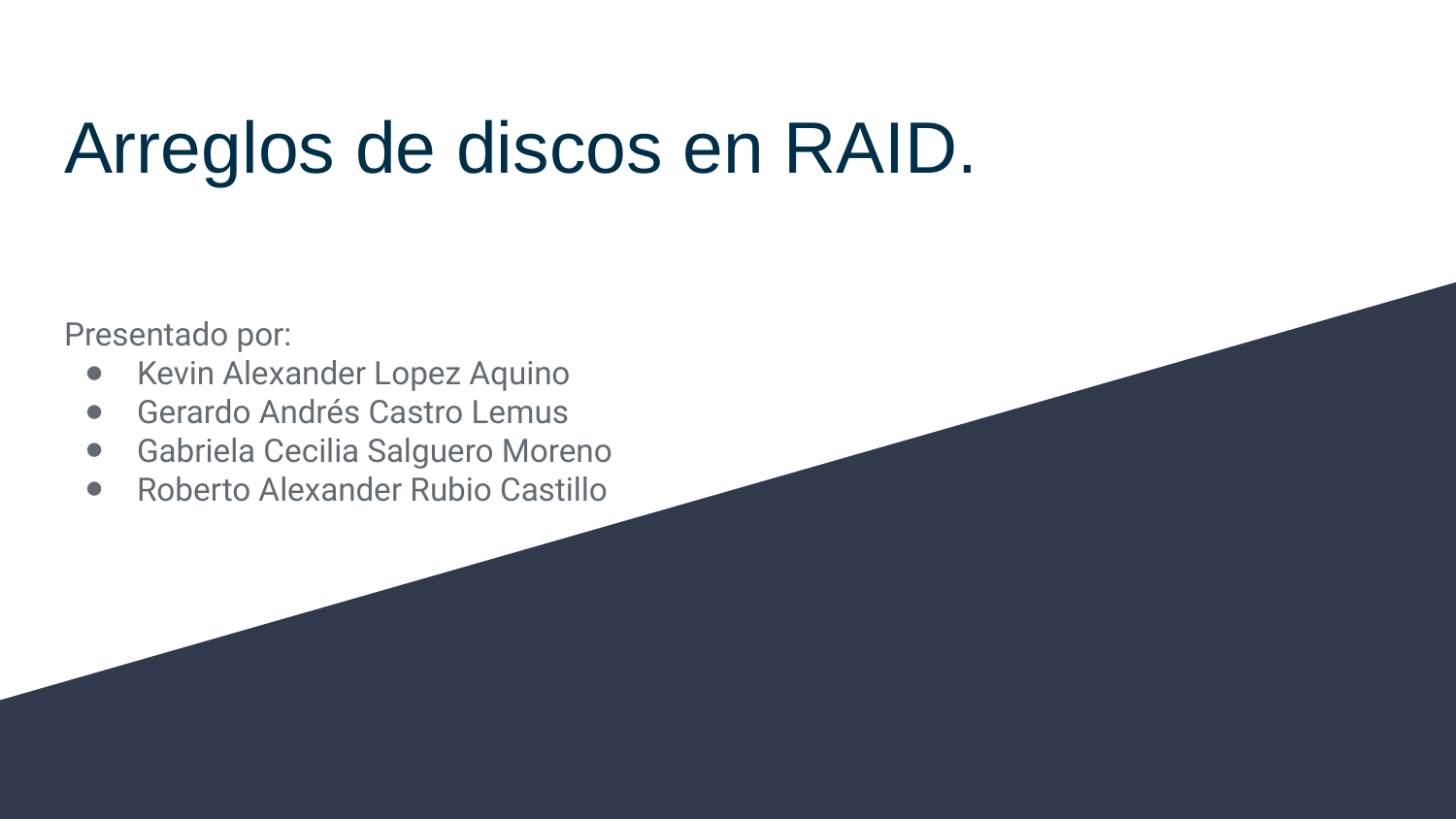

# Arreglos de discos en RAID.
Presentado por:
Kevin Alexander Lopez Aquino
Gerardo Andrés Castro Lemus
Gabriela Cecilia Salguero Moreno
Roberto Alexander Rubio Castillo